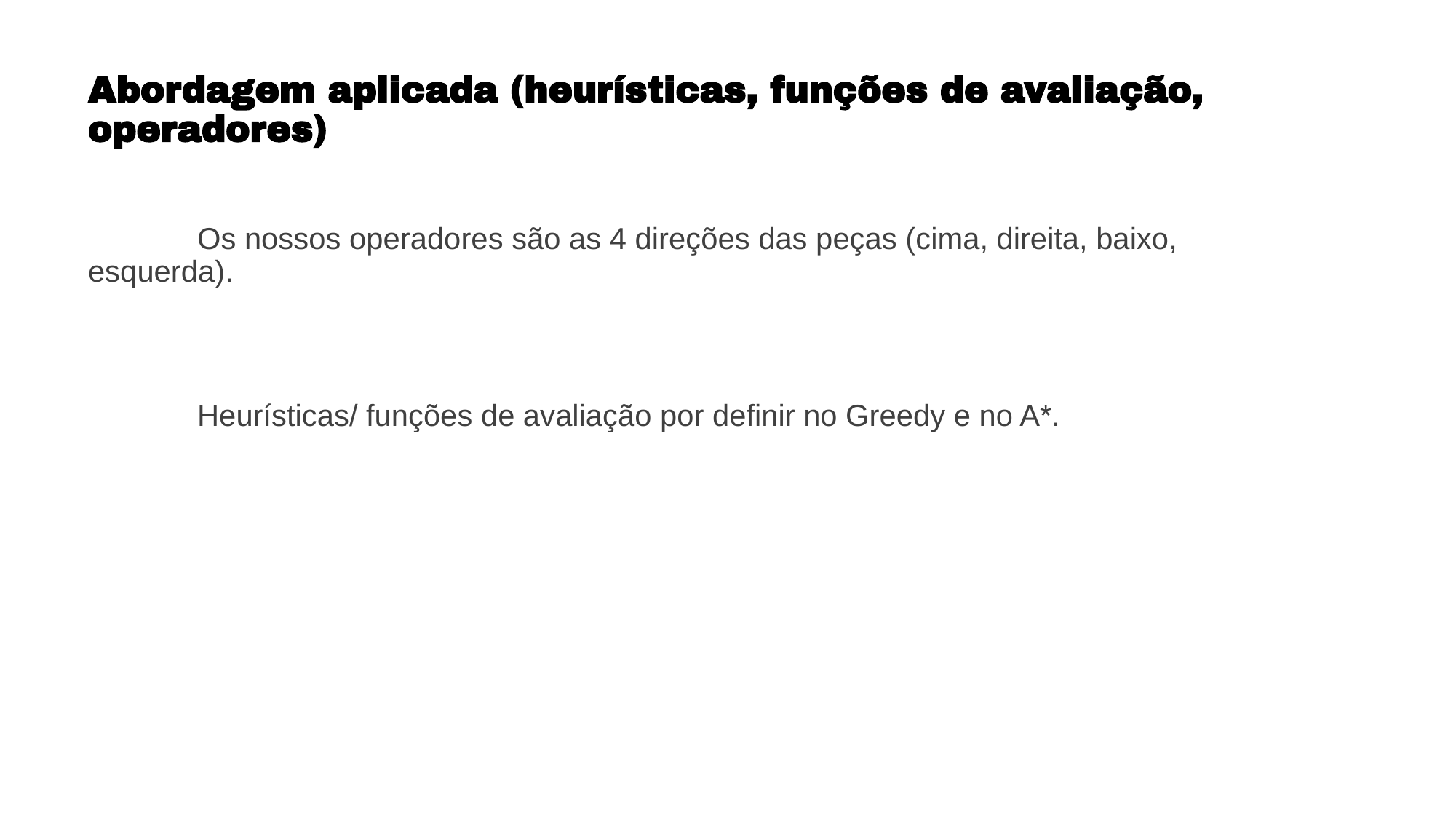

Abordagem aplicada (heurísticas, funções de avaliação, operadores)
	Os nossos operadores são as 4 direções das peças (cima, direita, baixo, esquerda).

	Heurísticas/ funções de avaliação por definir no Greedy e no A*.